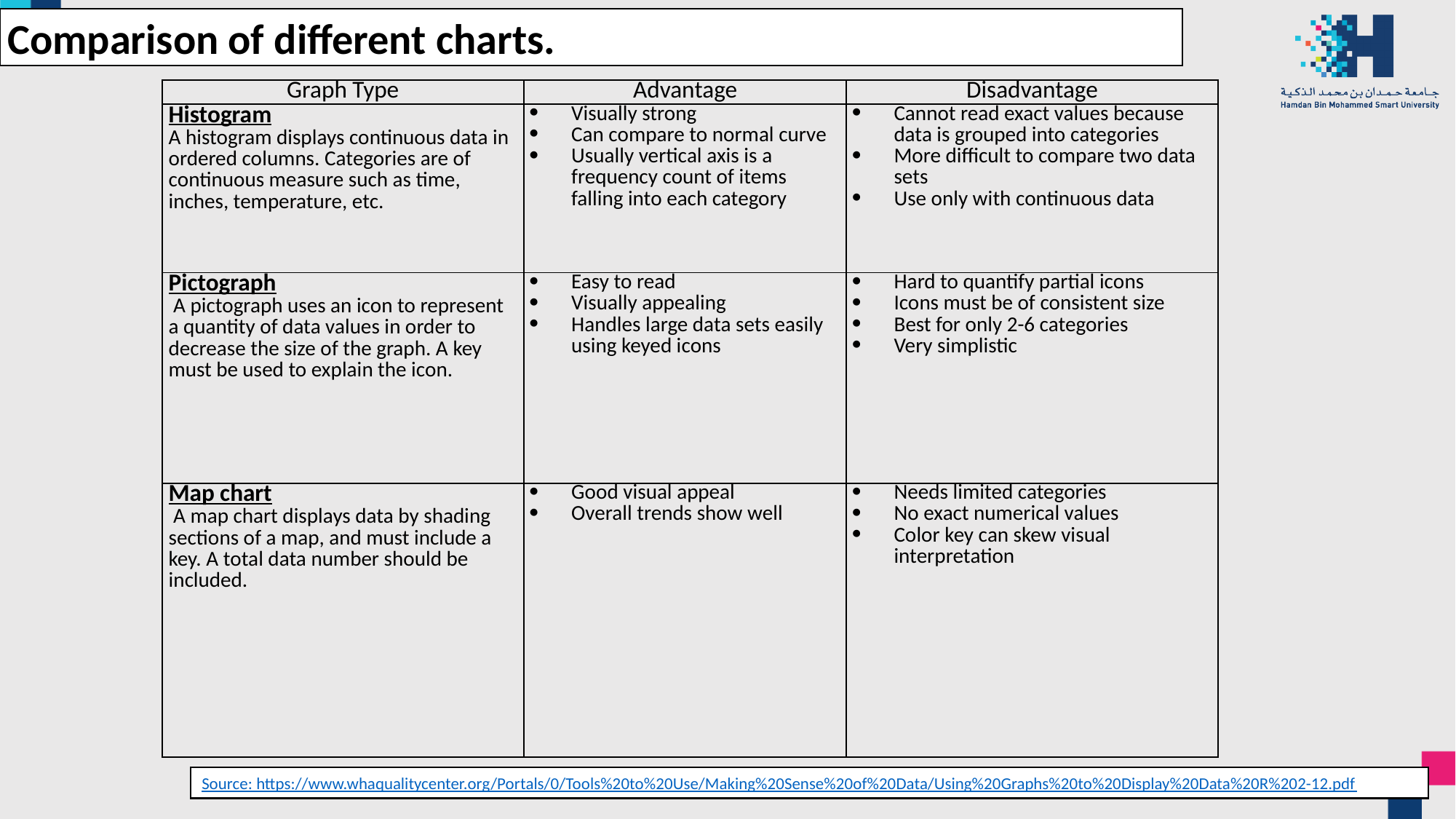

Comparison of different charts.
| Graph Type | Advantage | Disadvantage |
| --- | --- | --- |
| Histogram A histogram displays continuous data in ordered columns. Categories are of continuous measure such as time, inches, temperature, etc. | Visually strong Can compare to normal curve Usually vertical axis is a frequency count of items falling into each category | Cannot read exact values because data is grouped into categories More difficult to compare two data sets Use only with continuous data |
| Pictograph  A pictograph uses an icon to represent a quantity of data values in order to decrease the size of the graph. A key must be used to explain the icon. | Easy to read Visually appealing Handles large data sets easily using keyed icons | Hard to quantify partial icons Icons must be of consistent size Best for only 2-6 categories Very simplistic |
| Map chart  A map chart displays data by shading sections of a map, and must include a key. A total data number should be included. | Good visual appeal Overall trends show well | Needs limited categories No exact numerical values Color key can skew visual interpretation |
Source: https://www.whaqualitycenter.org/Portals/0/Tools%20to%20Use/Making%20Sense%20of%20Data/Using%20Graphs%20to%20Display%20Data%20R%202-12.pdf